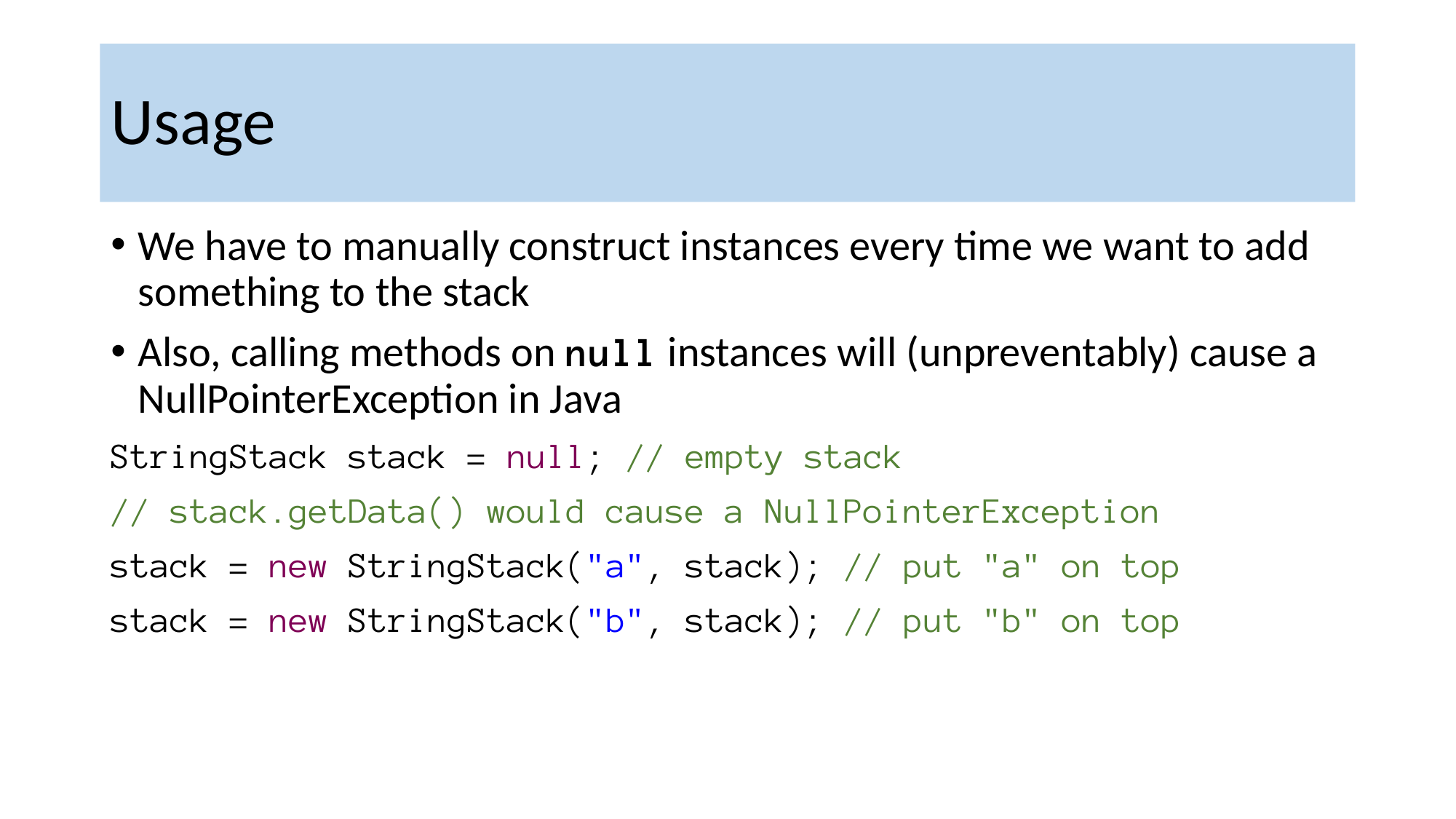

# Usage
We have to manually construct instances every time we want to add something to the stack
Also, calling methods on null instances will (unpreventably) cause a NullPointerException in Java
StringStack stack = null; // empty stack
// stack.getData() would cause a NullPointerException
stack = new StringStack("a", stack); // put "a" on top
stack = new StringStack("b", stack); // put "b" on top